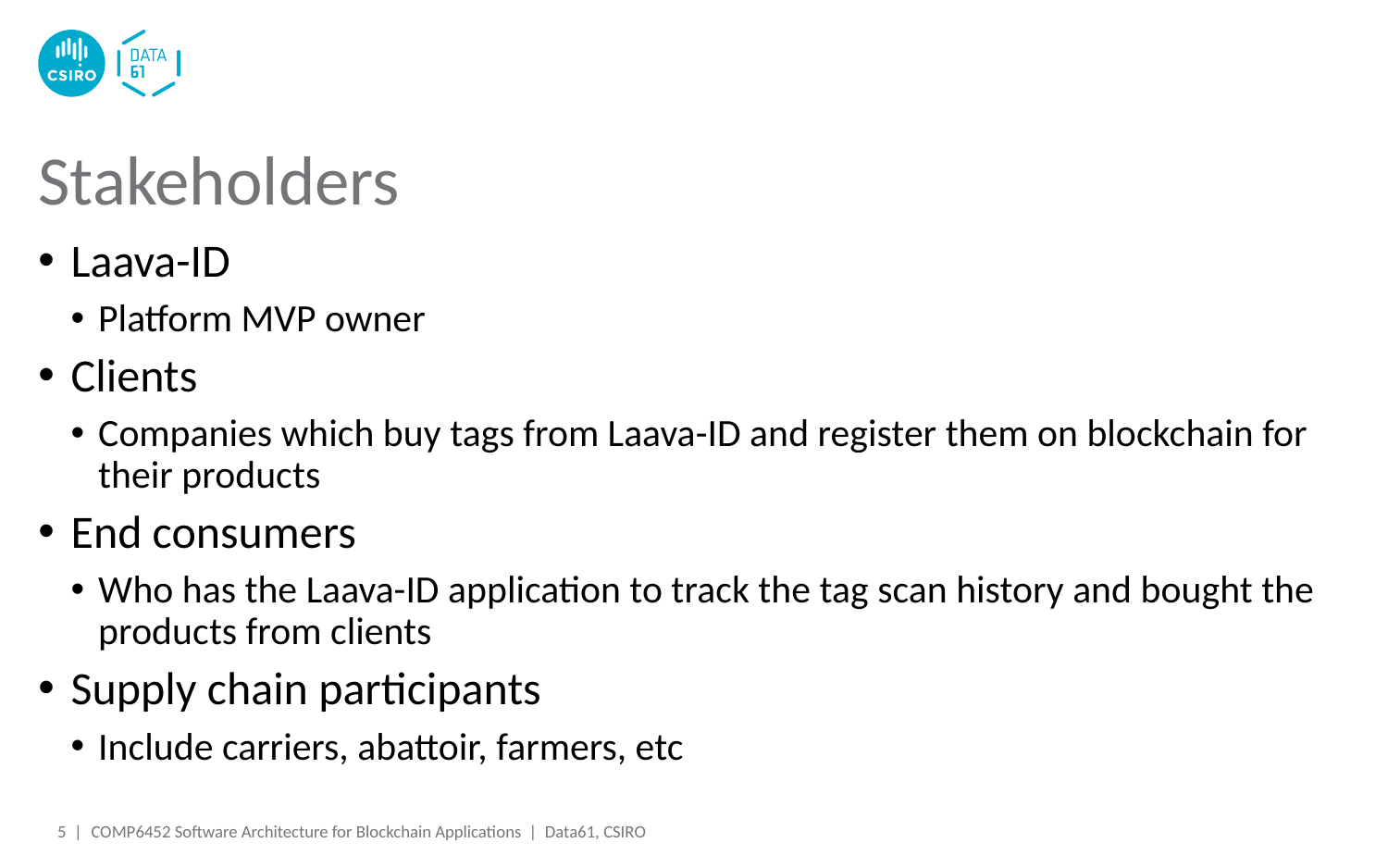

# Stakeholders
Laava-ID
Platform MVP owner
Clients
Companies which buy tags from Laava-ID and register them on blockchain for their products
End consumers
Who has the Laava-ID application to track the tag scan history and bought the products from clients
Supply chain participants
Include carriers, abattoir, farmers, etc

5  |
5  |
COMP6452 Software Architecture for Blockchain Applications  |  Data61, CSIRO